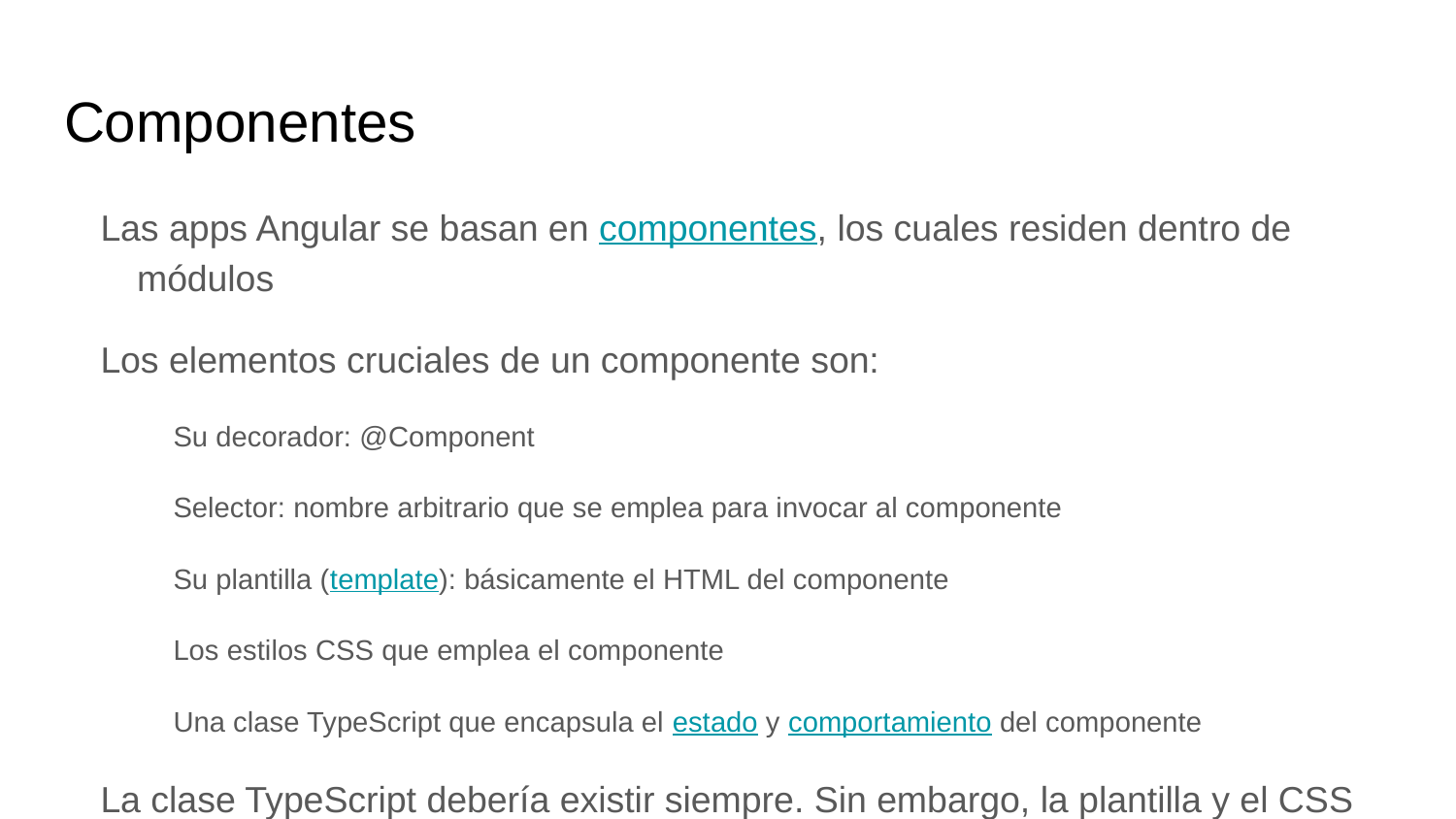

# Componentes
Las apps Angular se basan en componentes, los cuales residen dentro de módulos
Los elementos cruciales de un componente son:
Su decorador: @Component
Selector: nombre arbitrario que se emplea para invocar al componente
Su plantilla (template): básicamente el HTML del componente
Los estilos CSS que emplea el componente
Una clase TypeScript que encapsula el estado y comportamiento del componente
La clase TypeScript debería existir siempre. Sin embargo, la plantilla y el CSS puede colocarse en el mismo archivo que la clase o en archivos externos
En el repo, ver: angular\ejemplos\ejemplo0002